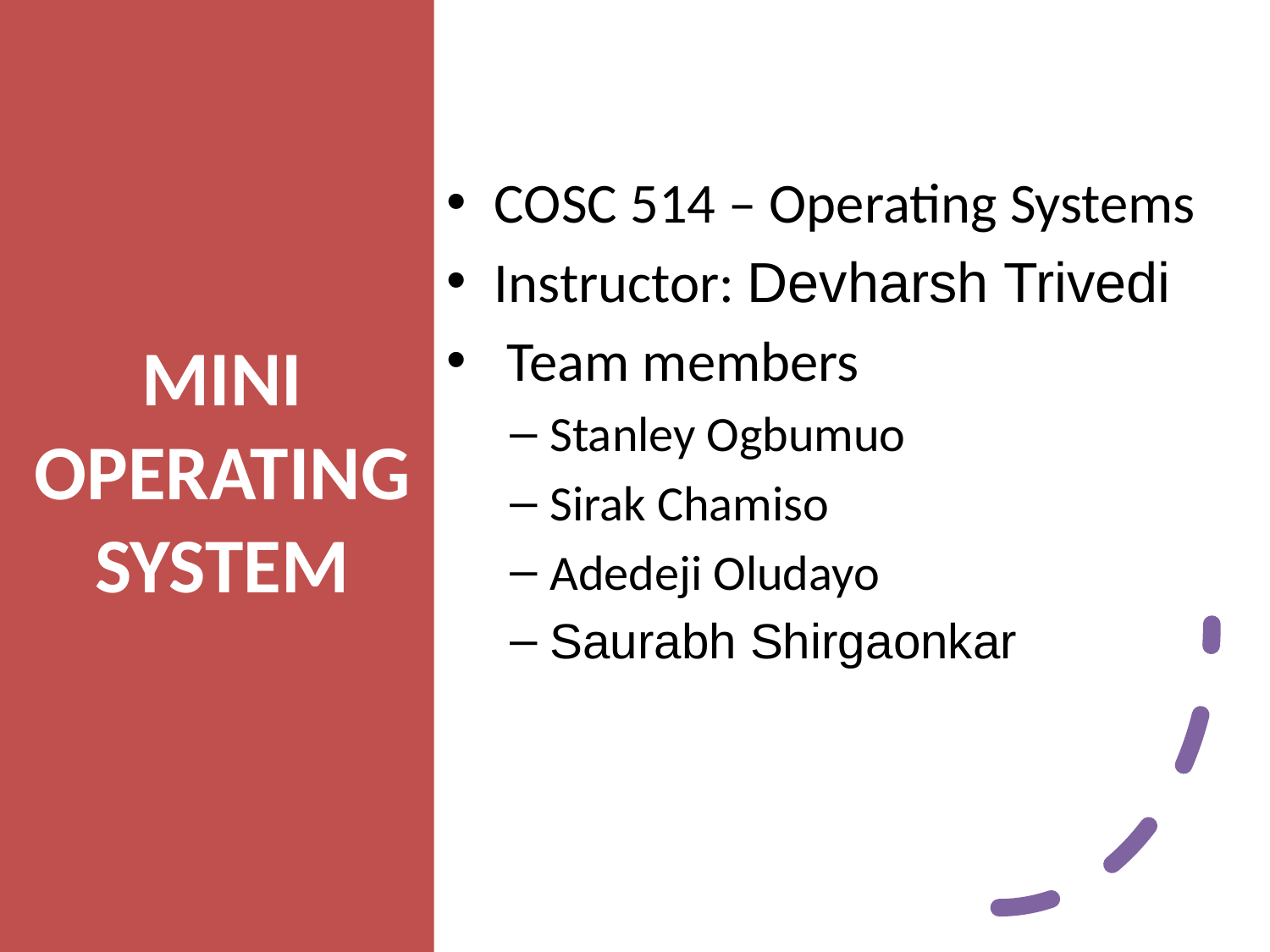

COSC 514 – Operating Systems
Instructor: Devharsh Trivedi
 Team members
Stanley Ogbumuo
Sirak Chamiso
Adedeji Oludayo
Saurabh Shirgaonkar

# MINI OPERATING SYSTEM